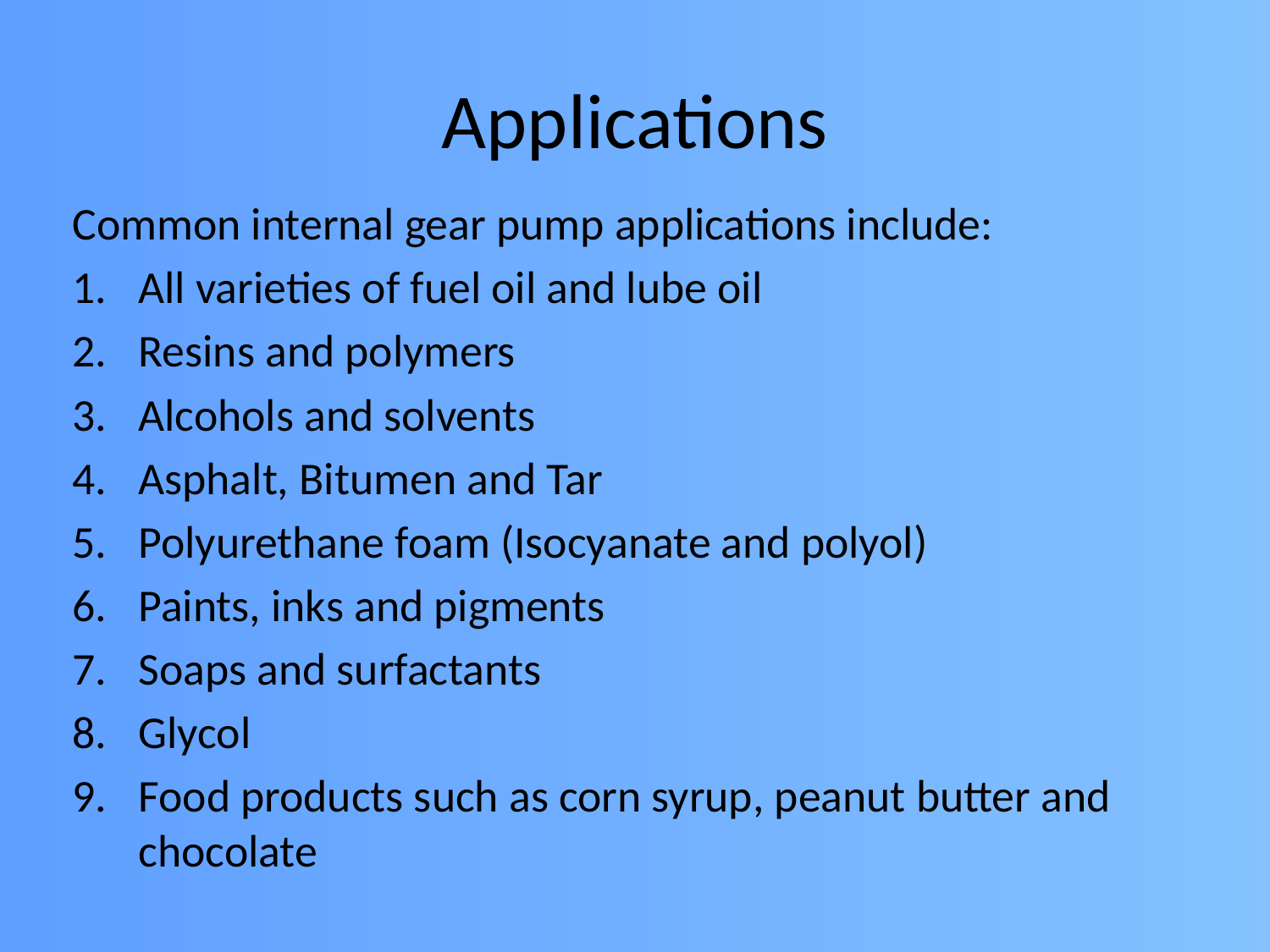

# Applications
Common internal gear pump applications include:
All varieties of fuel oil and lube oil
Resins and polymers
Alcohols and solvents
Asphalt, Bitumen and Tar
Polyurethane foam (Isocyanate and polyol)
Paints, inks and pigments
Soaps and surfactants
Glycol
Food products such as corn syrup, peanut butter and chocolate